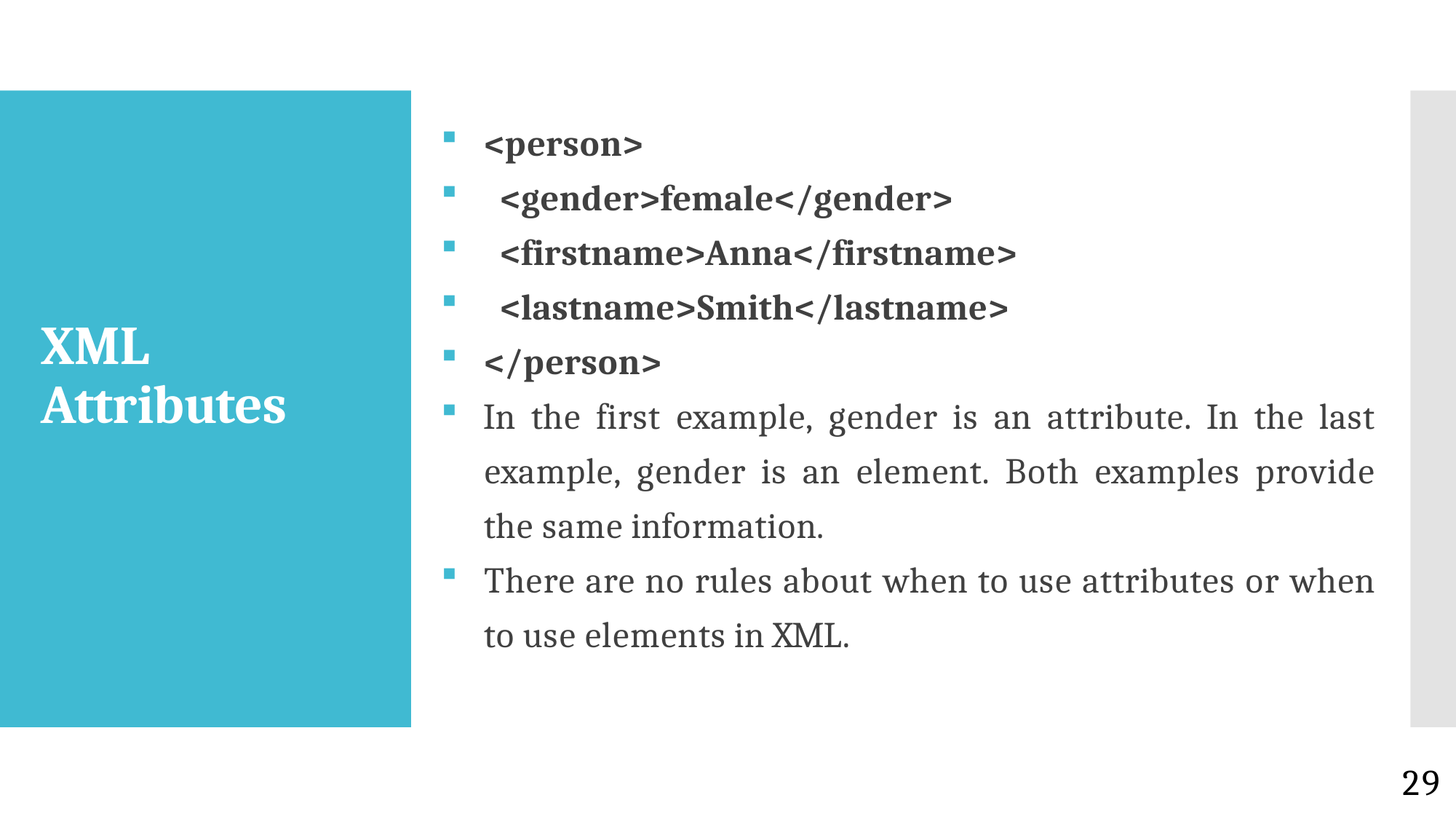

<person>
  <gender>female</gender>
  <firstname>Anna</firstname>
  <lastname>Smith</lastname>
</person>
In the first example, gender is an attribute. In the last example, gender is an element. Both examples provide the same information.
There are no rules about when to use attributes or when to use elements in XML.

# XML Attributes
29